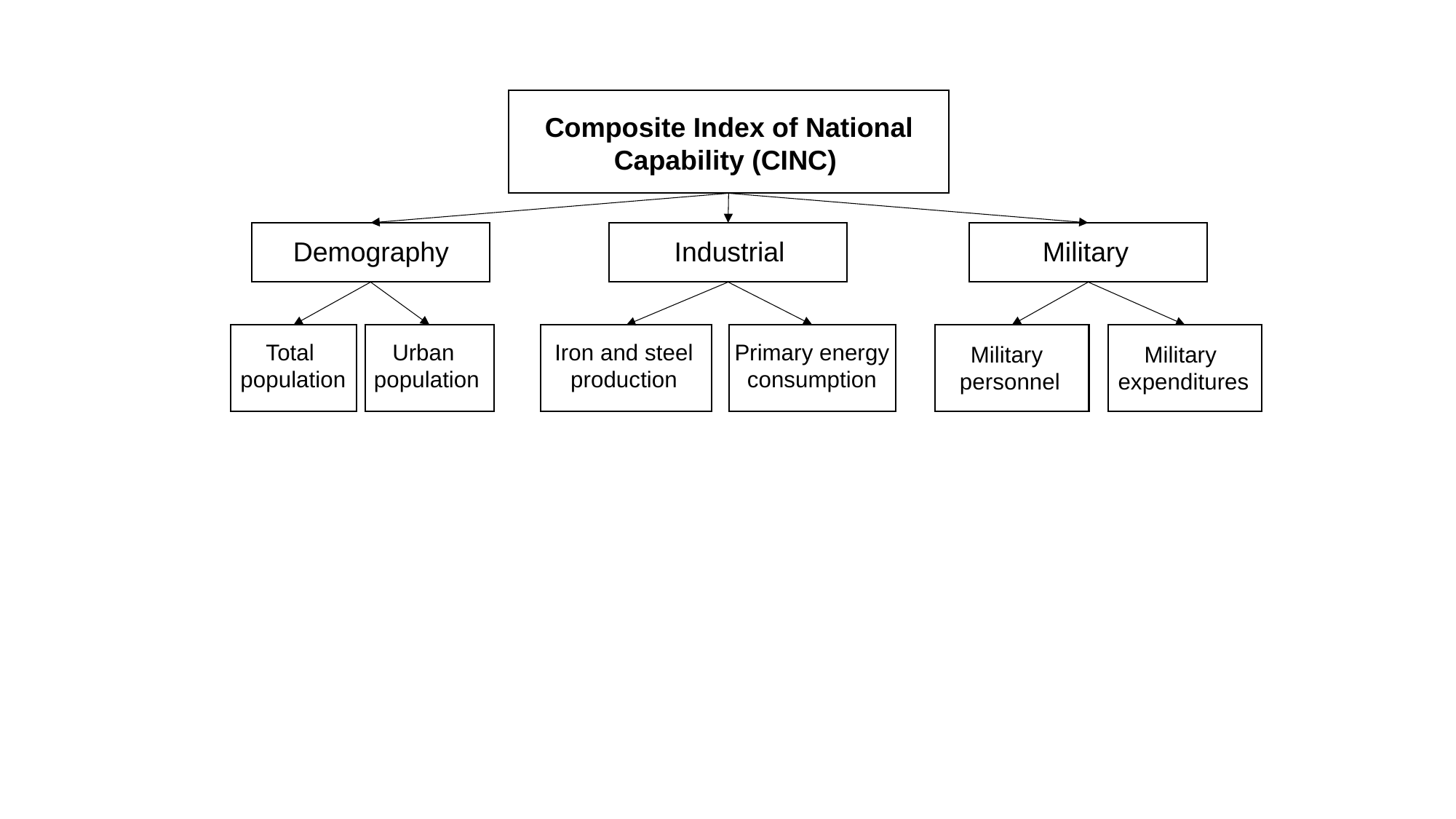

Composite Index of National Capability (CINC)

Demography
Industrial
Military

Urban
population
Iron and steel
production
Primary energy
consumption
Total
population
Military
personnel
Military
expenditures